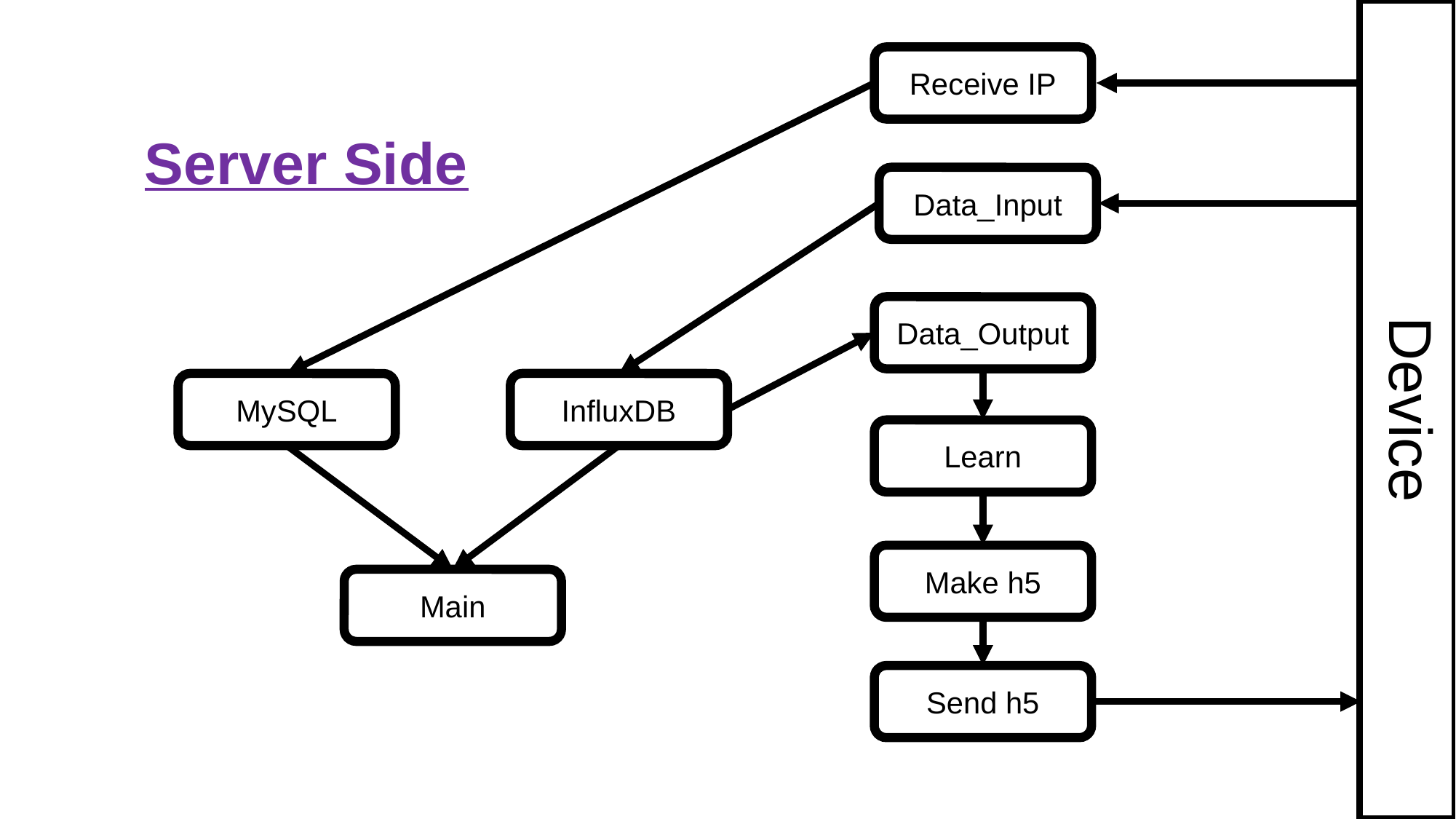

Device
Receive IP
# Server Side
Data_Input
Data_Output
MySQL
InfluxDB
Learn
Make h5
Main
Send h5